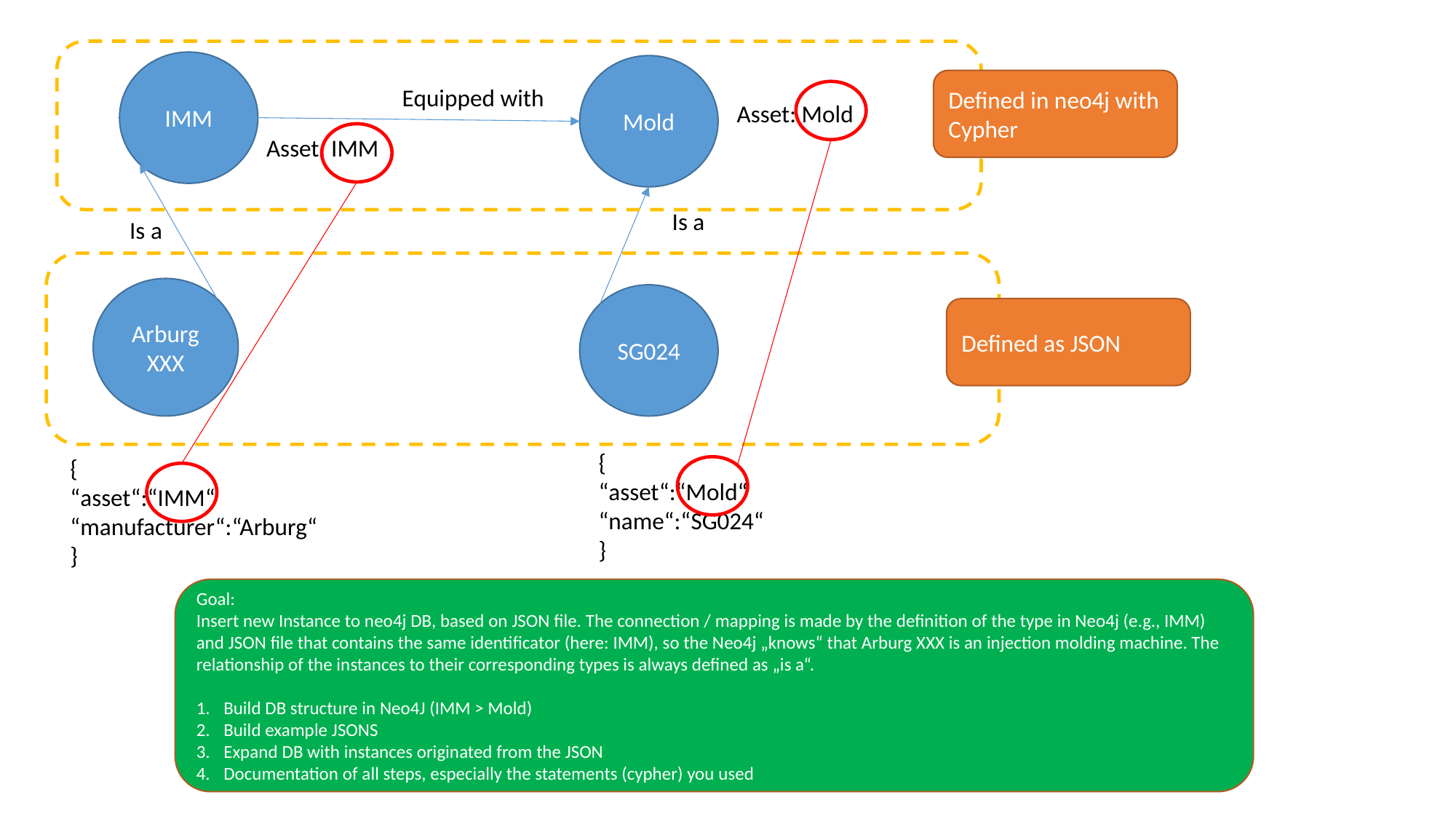

IMM
Mold
Defined in neo4j with Cypher
Equipped with

Asset: Mold

Asset: IMM
Is a
Is a

Arburg
XXX
SG024
Defined as JSON
{
“asset“:“Mold“
“name“:“SG024“
}
{
“asset“:“IMM“
“manufacturer“:“Arburg“
}

Goal:
Insert new Instance to neo4j DB, based on JSON file. The connection / mapping is made by the definition of the type in Neo4j (e.g., IMM) and JSON file that contains the same identificator (here: IMM), so the Neo4j „knows“ that Arburg XXX is an injection molding machine. The relationship of the instances to their corresponding types is always defined as „is a“.

Build DB structure in Neo4J (IMM > Mold)
Build example JSONS
Expand DB with instances originated from the JSON
Documentation of all steps, especially the statements (cypher) you used